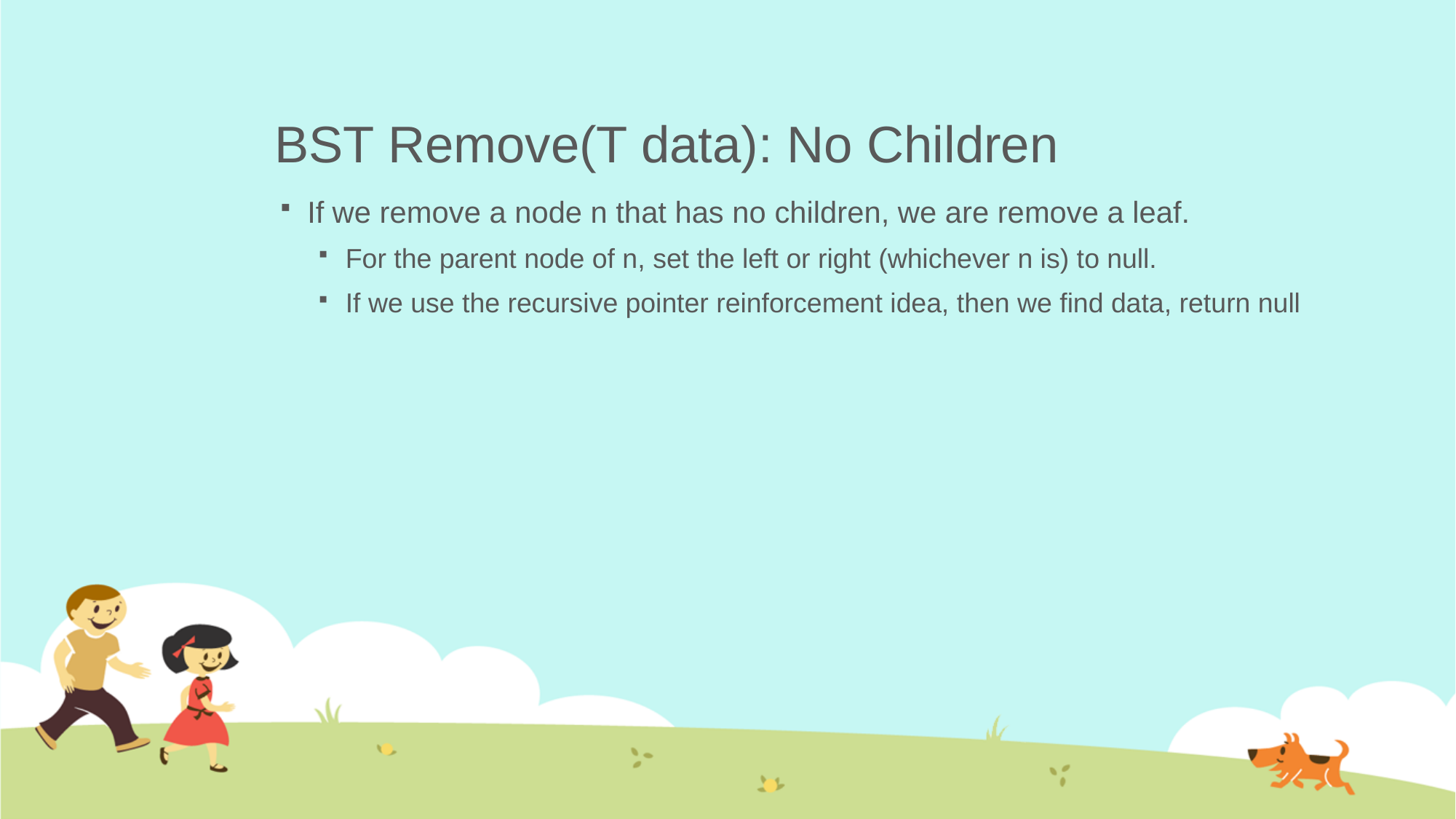

# BST Remove(T data): No Children
If we remove a node n that has no children, we are remove a leaf.
For the parent node of n, set the left or right (whichever n is) to null.
If we use the recursive pointer reinforcement idea, then we find data, return null